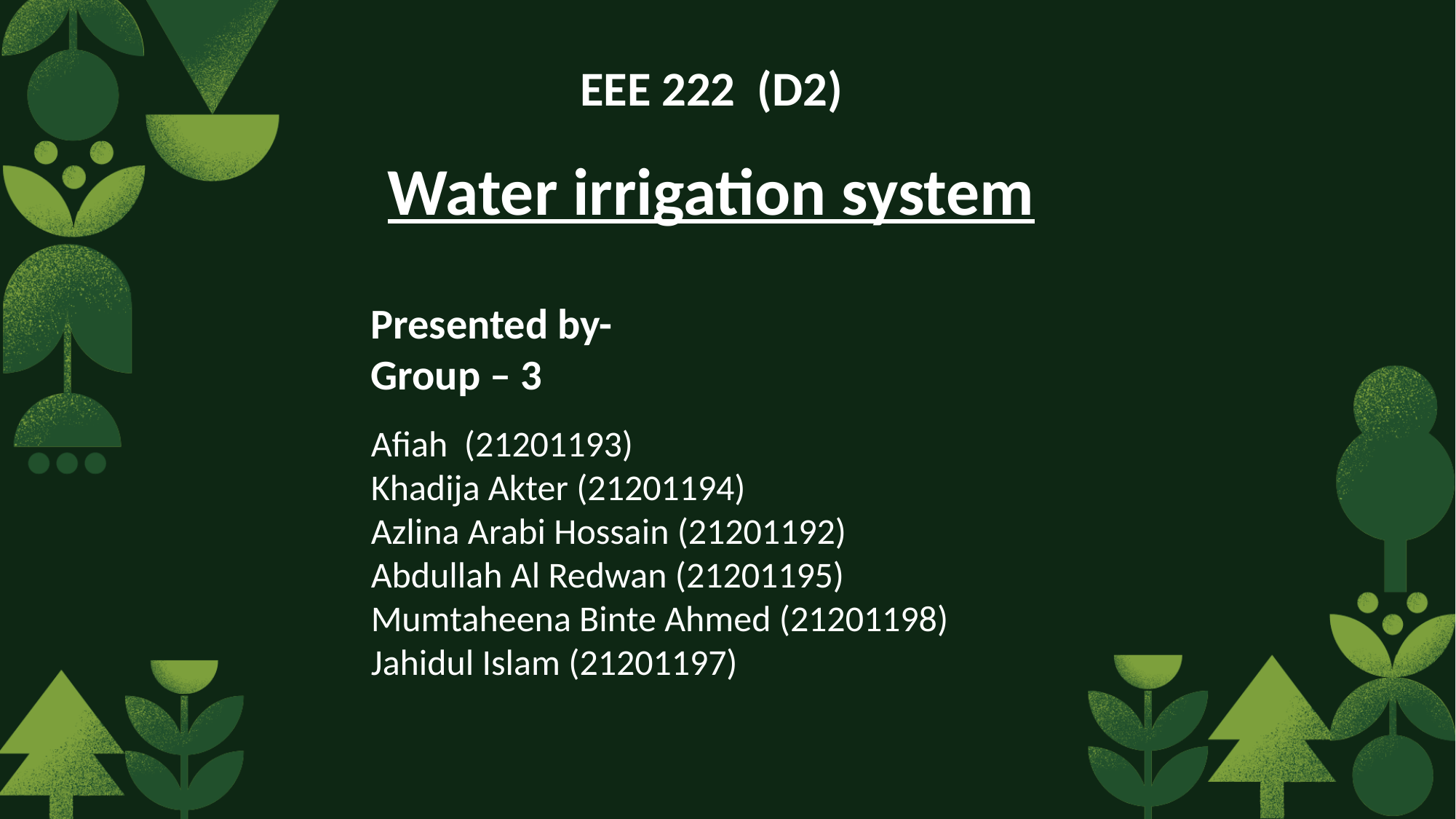

EEE 222  (D2)

Water irrigation system
Presented by-
Group – 3

Afiah  (21201193)
Khadija Akter (21201194)
Azlina Arabi Hossain (21201192)
Abdullah Al Redwan (21201195)
Mumtaheena Binte Ahmed (21201198)
Jahidul Islam (21201197)